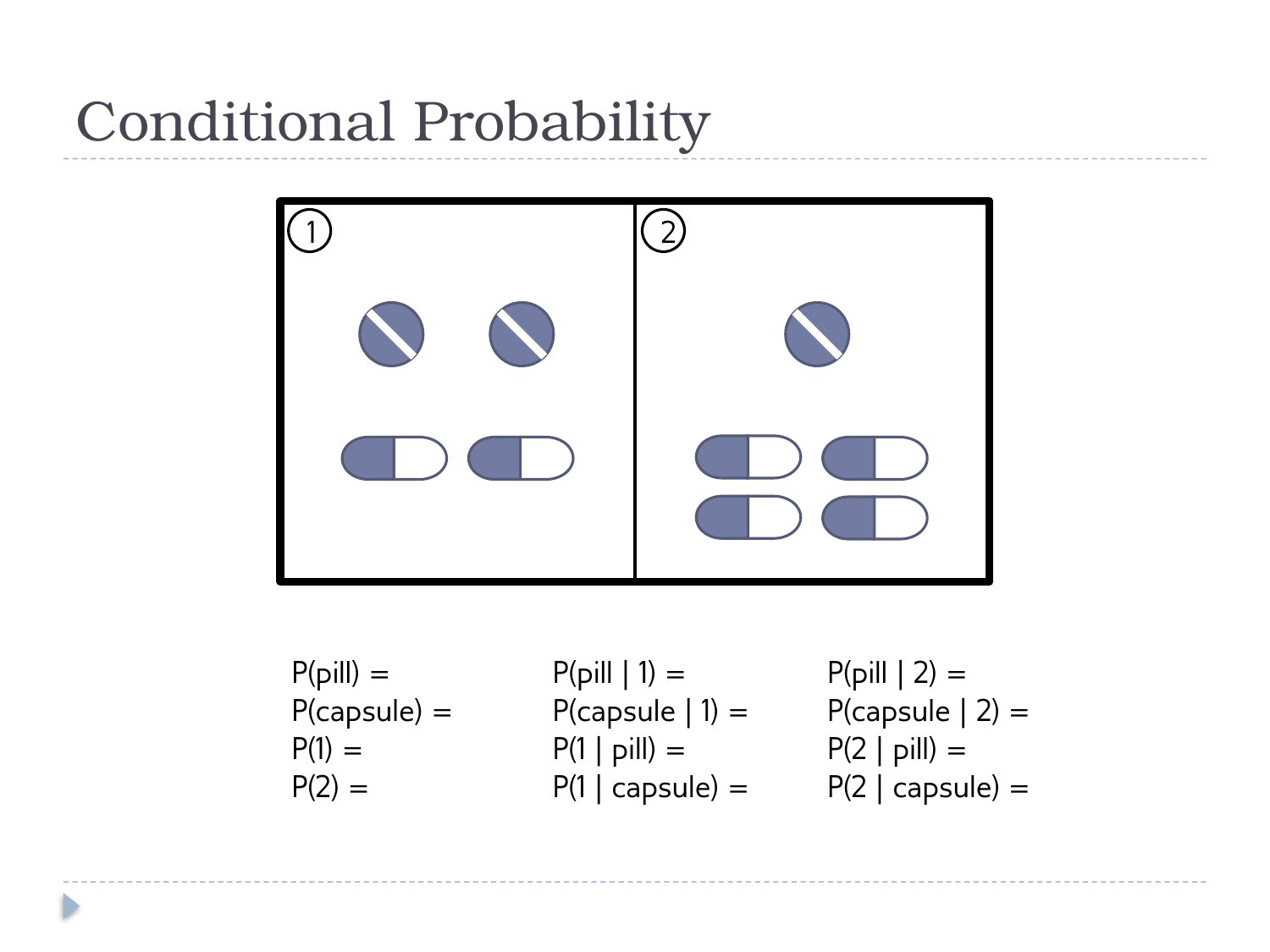

# Conditional Probability

2
1

P(pill | 1) =
P(capsule | 1) =
P(1 | pill) =
P(1 | capsule) =
P(pill | 2) =
P(capsule | 2) =
P(2 | pill) =
P(2 | capsule) =
P(pill) =
P(capsule) =
P(1) =
P(2) =